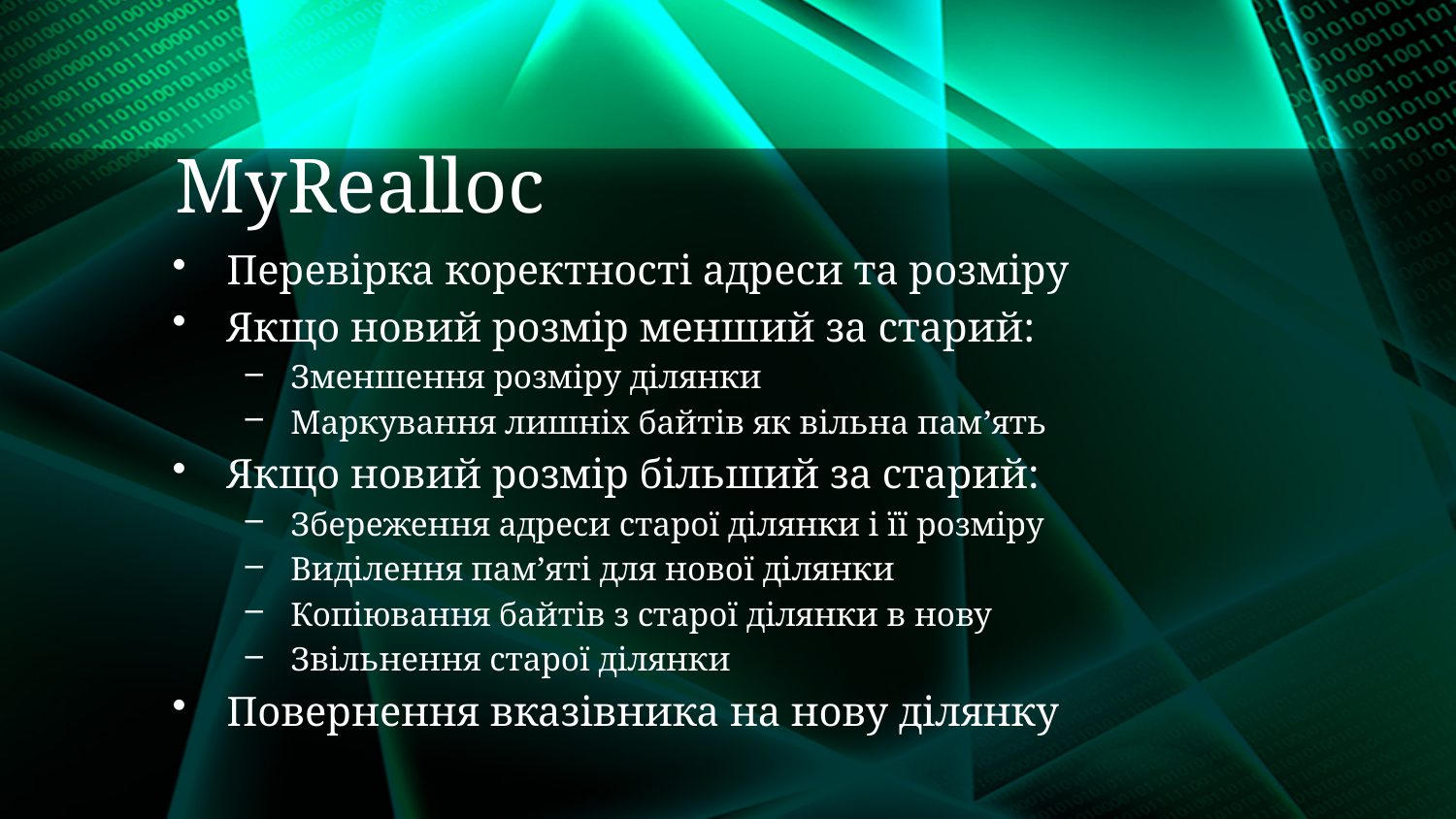

# MyRealloc
Перевірка коректності адреси та розміру
Якщо новий розмір менший за старий:
Зменшення розміру ділянки
Маркування лишніх байтів як вільна пам’ять
Якщо новий розмір більший за старий:
Збереження адреси старої ділянки і її розміру
Виділення пам’яті для нової ділянки
Копіювання байтів з старої ділянки в нову
Звільнення старої ділянки
Повернення вказівника на нову ділянку